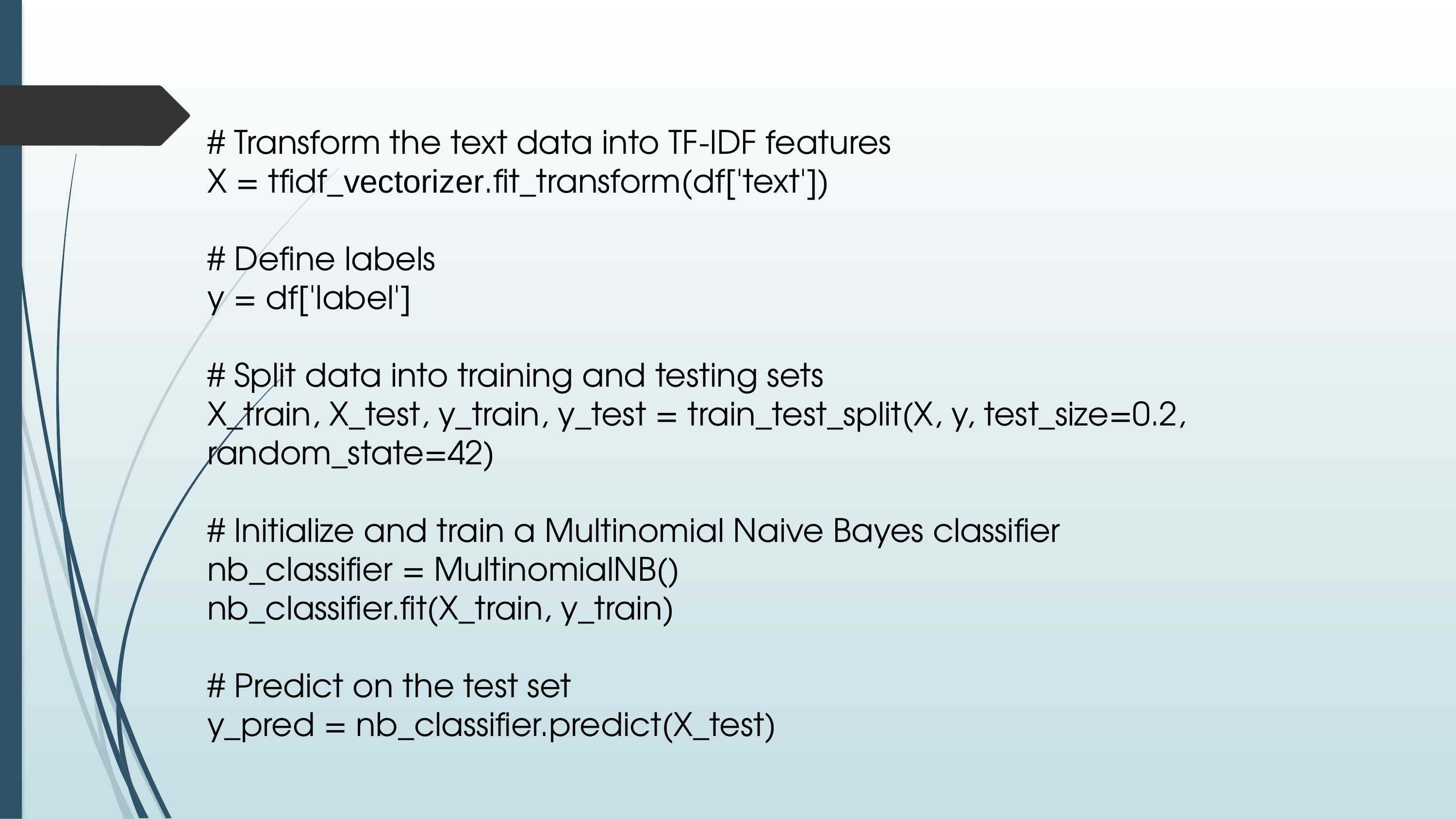

# Transform the text data into TF-IDF features
X = tfidf_vectorizer.fit_transform(df['text'])

# Define labels
y = df['label']

# Split data into training and testing sets
X_train, X_test, y_train, y_test = train_test_split(X, y, test_size=0.2, random_state=42)

# Initialize and train a Multinomial Naive Bayes classifier
nb_classifier = MultinomialNB()
nb_classifier.fit(X_train, y_train)

# Predict on the test set
y_pred = nb_classifier.predict(X_test)